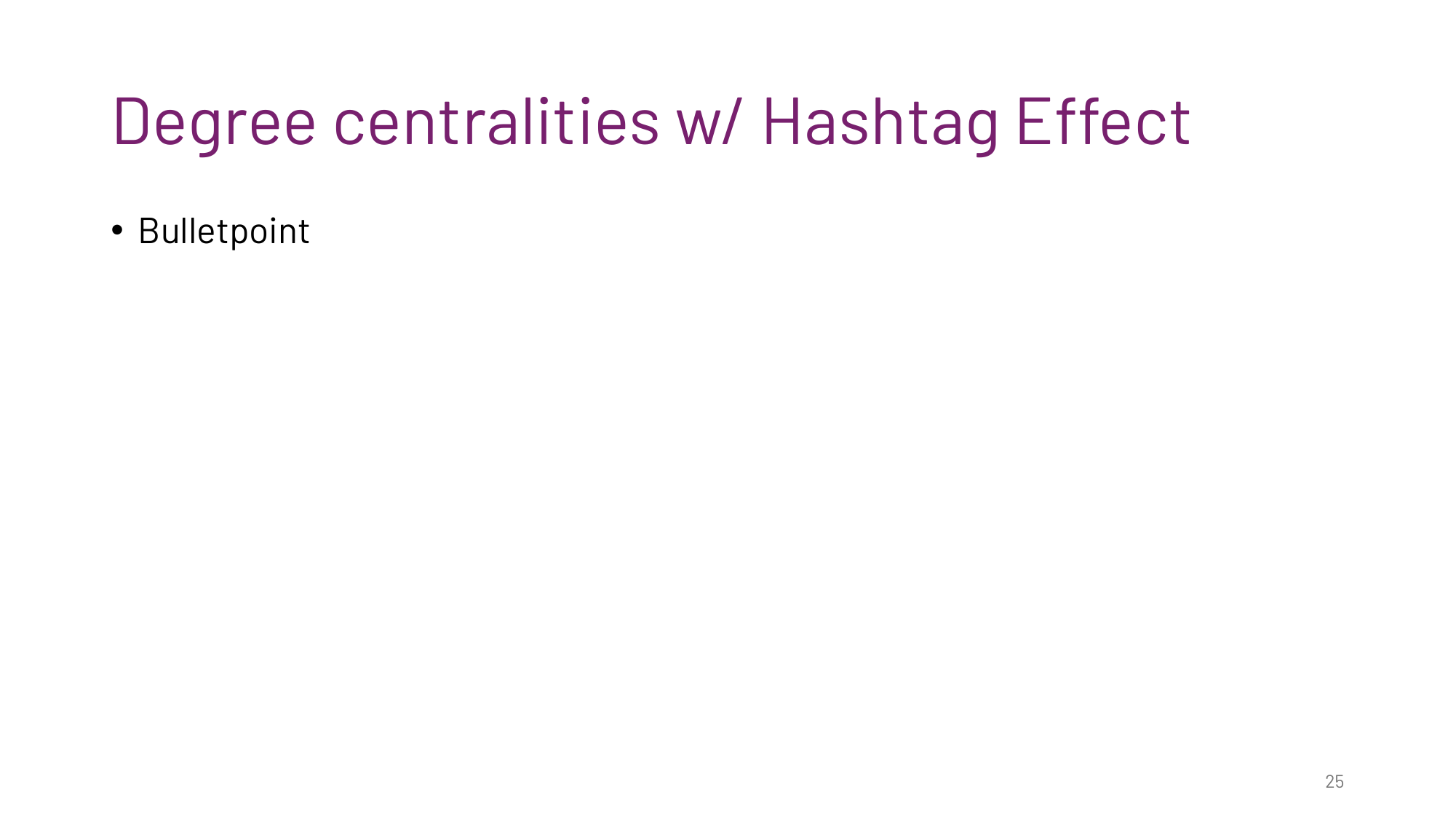

Degree centralities w/ Hashtag Effect
Bulletpoint

25